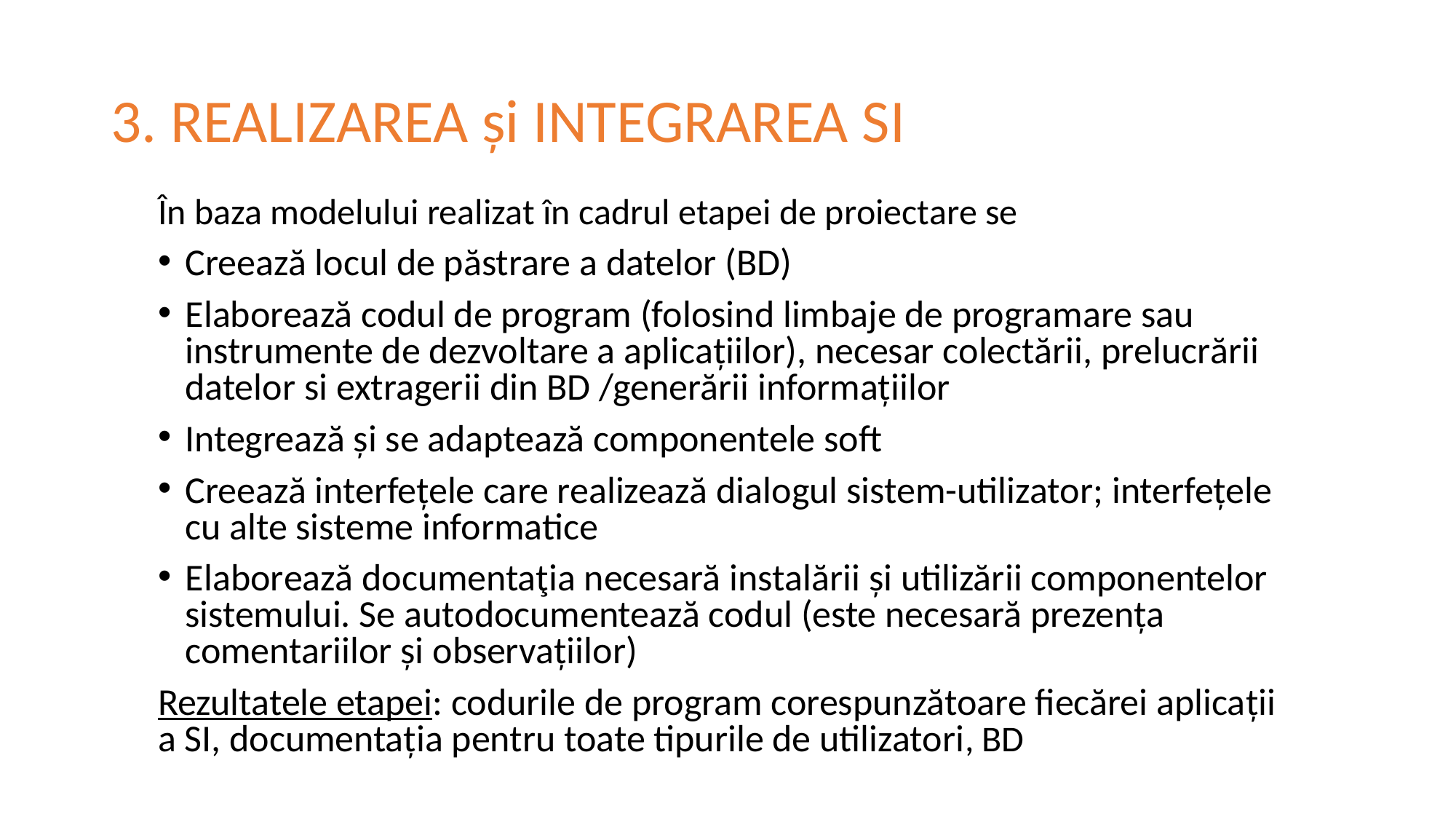

# 3. REALIZAREA şi INTEGRAREA SI
În baza modelului realizat în cadrul etapei de proiectare se
Creează locul de păstrare a datelor (BD)
Elaborează codul de program (folosind limbaje de programare sau instrumente de dezvoltare a aplicaţiilor), necesar colectării, prelucrării datelor si extragerii din BD /generării informațiilor
Integrează şi se adaptează componentele soft
Creează interfeţele care realizează dialogul sistem-utilizator; interfețele cu alte sisteme informatice
Elaborează documentaţia necesară instalării şi utilizării componentelor sistemului. Se autodocumentează codul (este necesară prezenţa comentariilor şi observaţiilor)
Rezultatele etapei: codurile de program corespunzătoare fiecărei aplicaţii a SI, documentaţia pentru toate tipurile de utilizatori, BD